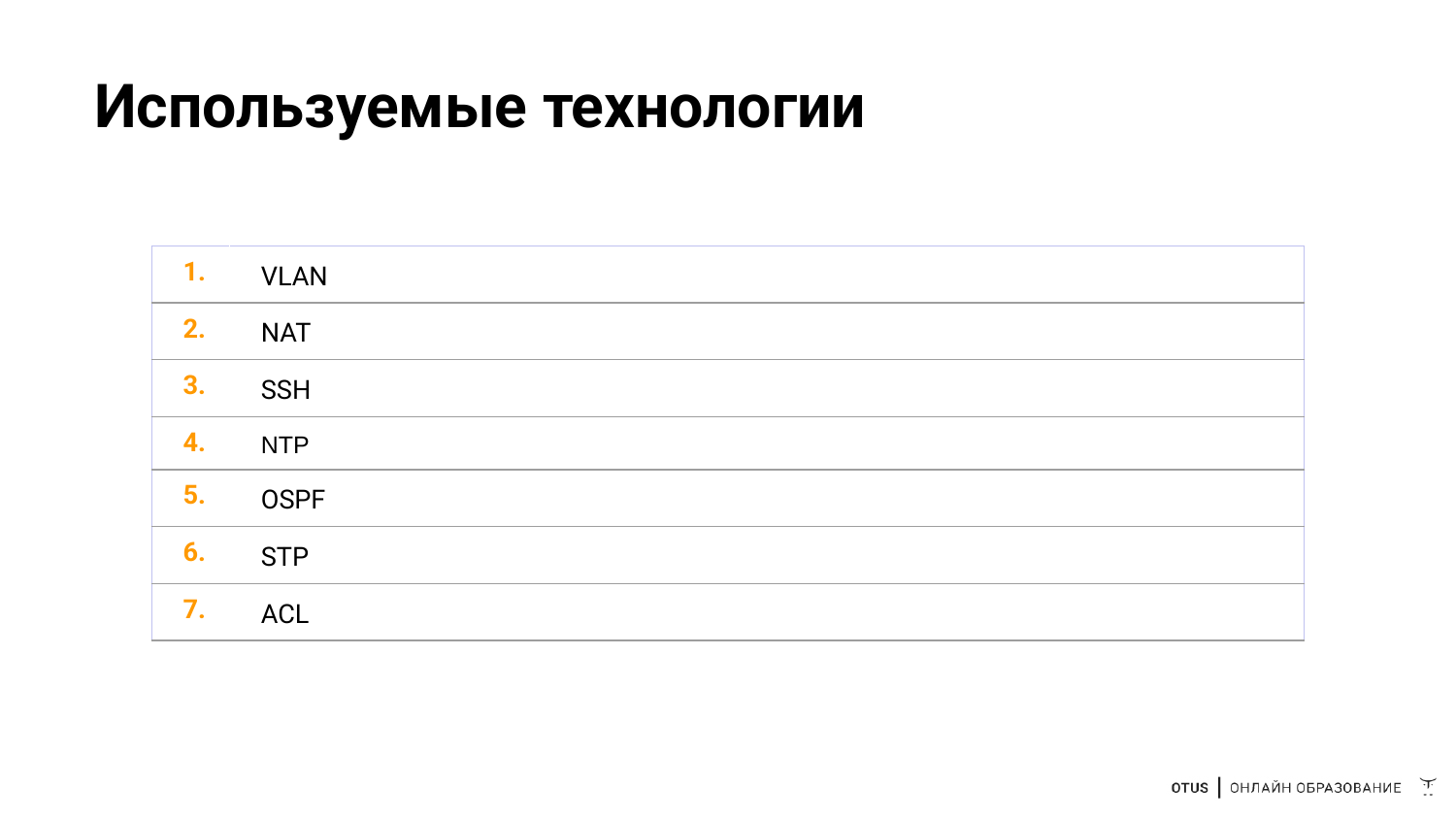

# Используемые технологии

| 1. | VLAN |
| --- | --- |
| 2. | NAT |
| 3. | SSH |
| 4. | NTP |
| 5. | OSPF |
| 6. | STP |
| 7. | ACL |